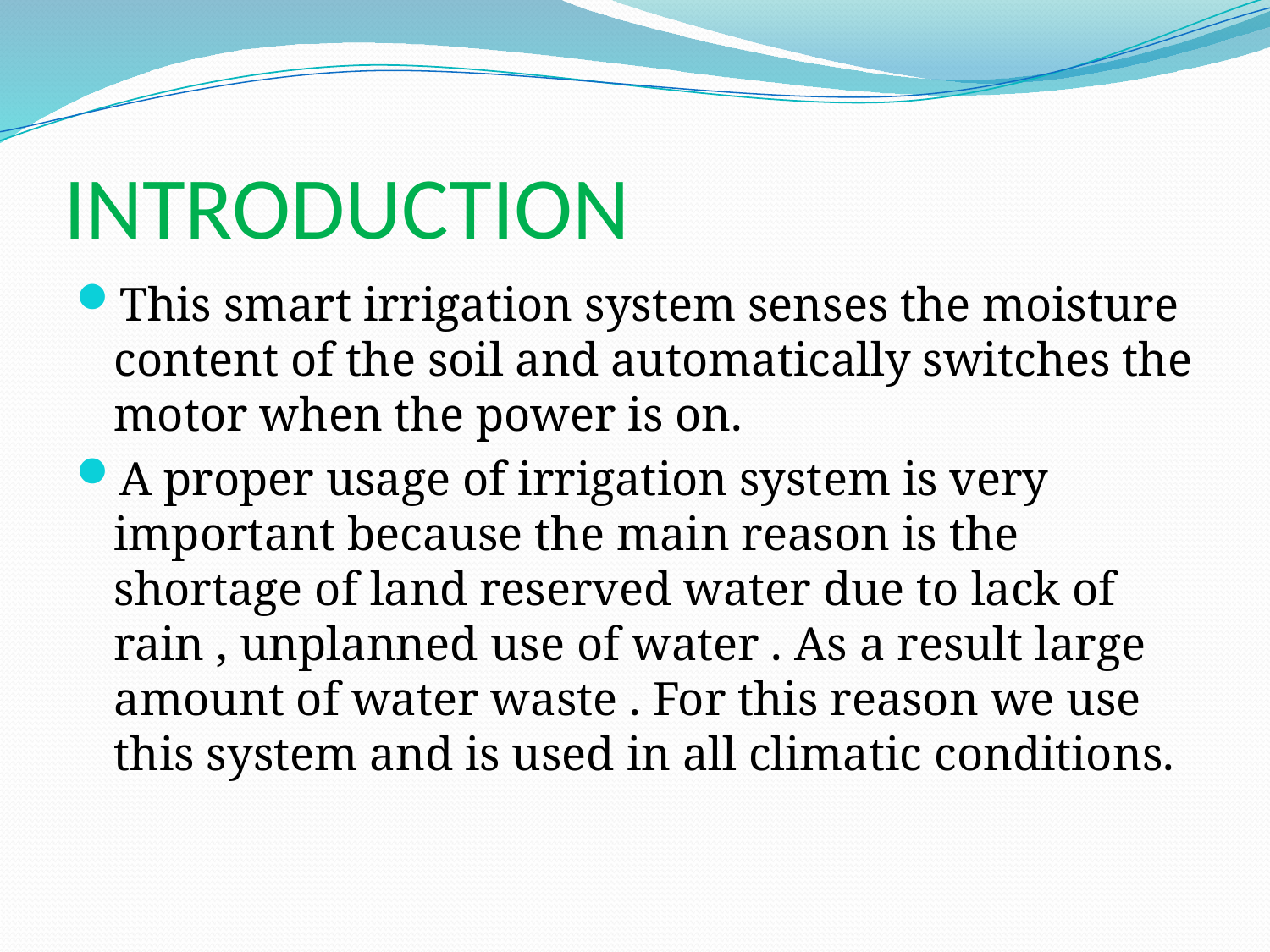

# INTRODUCTION
This smart irrigation system senses the moisture content of the soil and automatically switches the motor when the power is on.
A proper usage of irrigation system is very important because the main reason is the shortage of land reserved water due to lack of rain , unplanned use of water . As a result large amount of water waste . For this reason we use this system and is used in all climatic conditions.